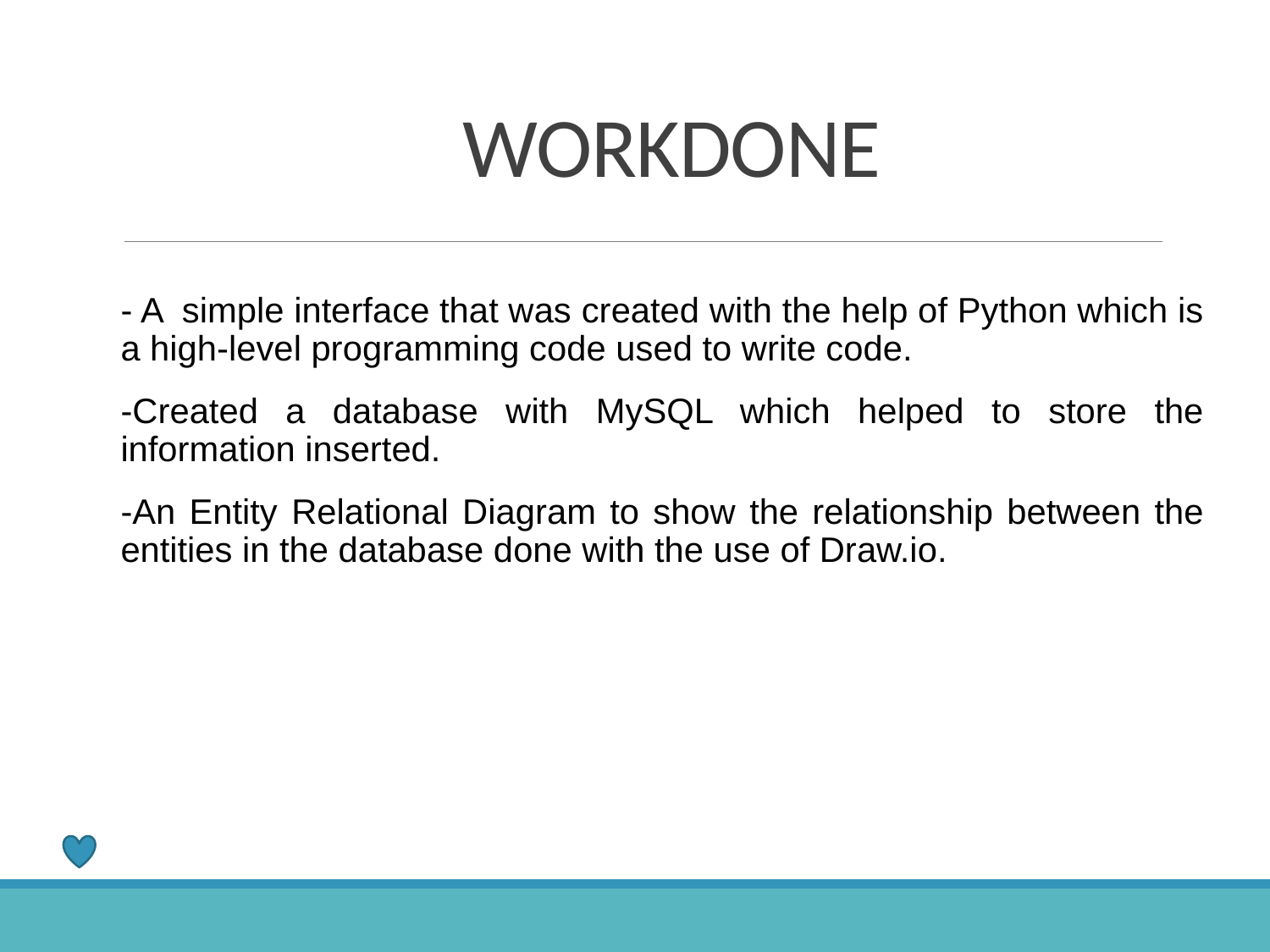

# WORKDONE
- A  simple interface that was created with the help of Python which is a high-level programming code used to write code.
-Created a database with MySQL which helped to store the information inserted.
-An Entity Relational Diagram to show the relationship between the entities in the database done with the use of Draw.io.